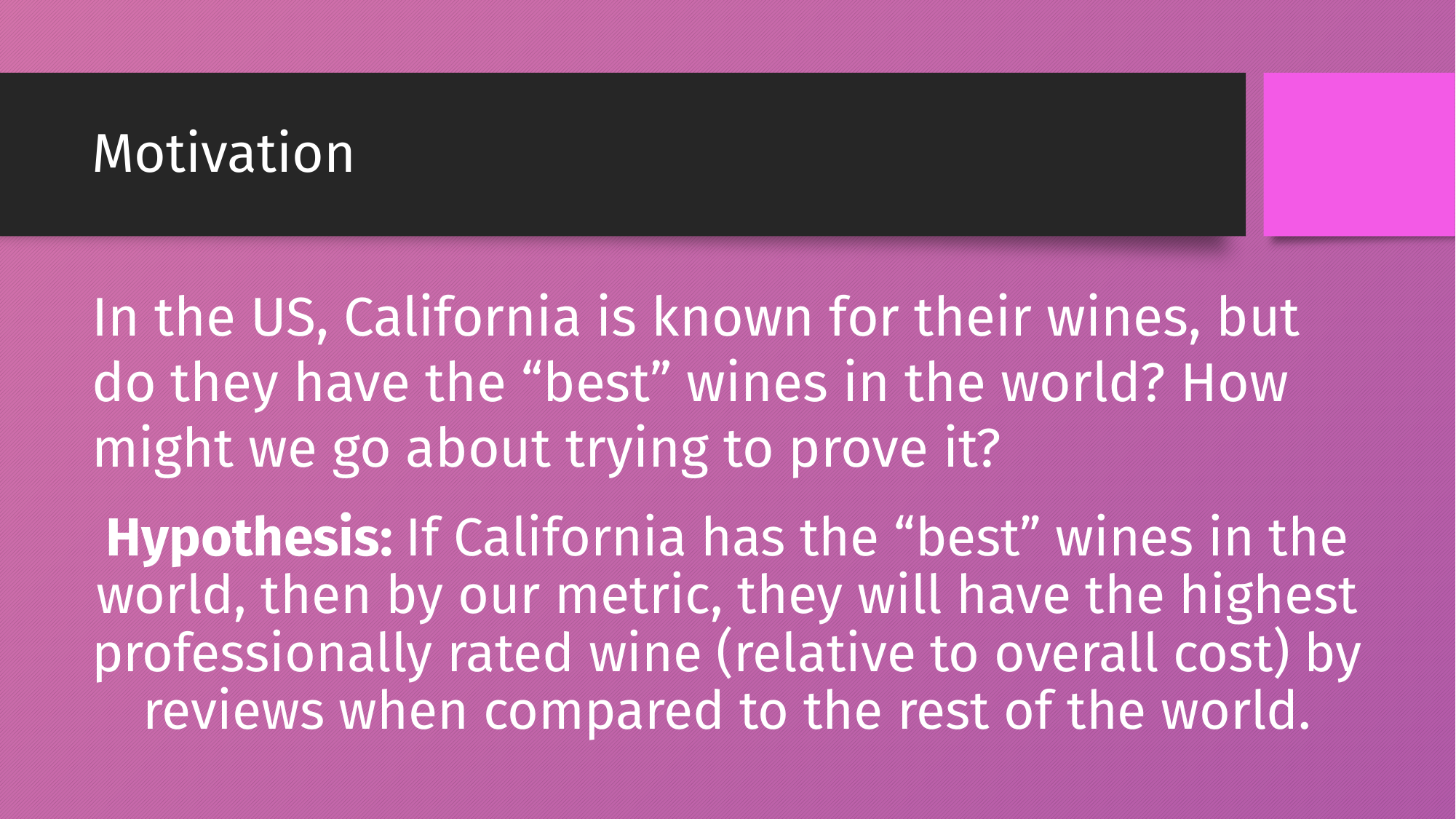

# Motivation
In the US, California is known for their wines, but do they have the “best” wines in the world? How might we go about trying to prove it?
Hypothesis: If California has the “best” wines in the world, then by our metric, they will have the highest professionally rated wine (relative to overall cost) by reviews when compared to the rest of the world.